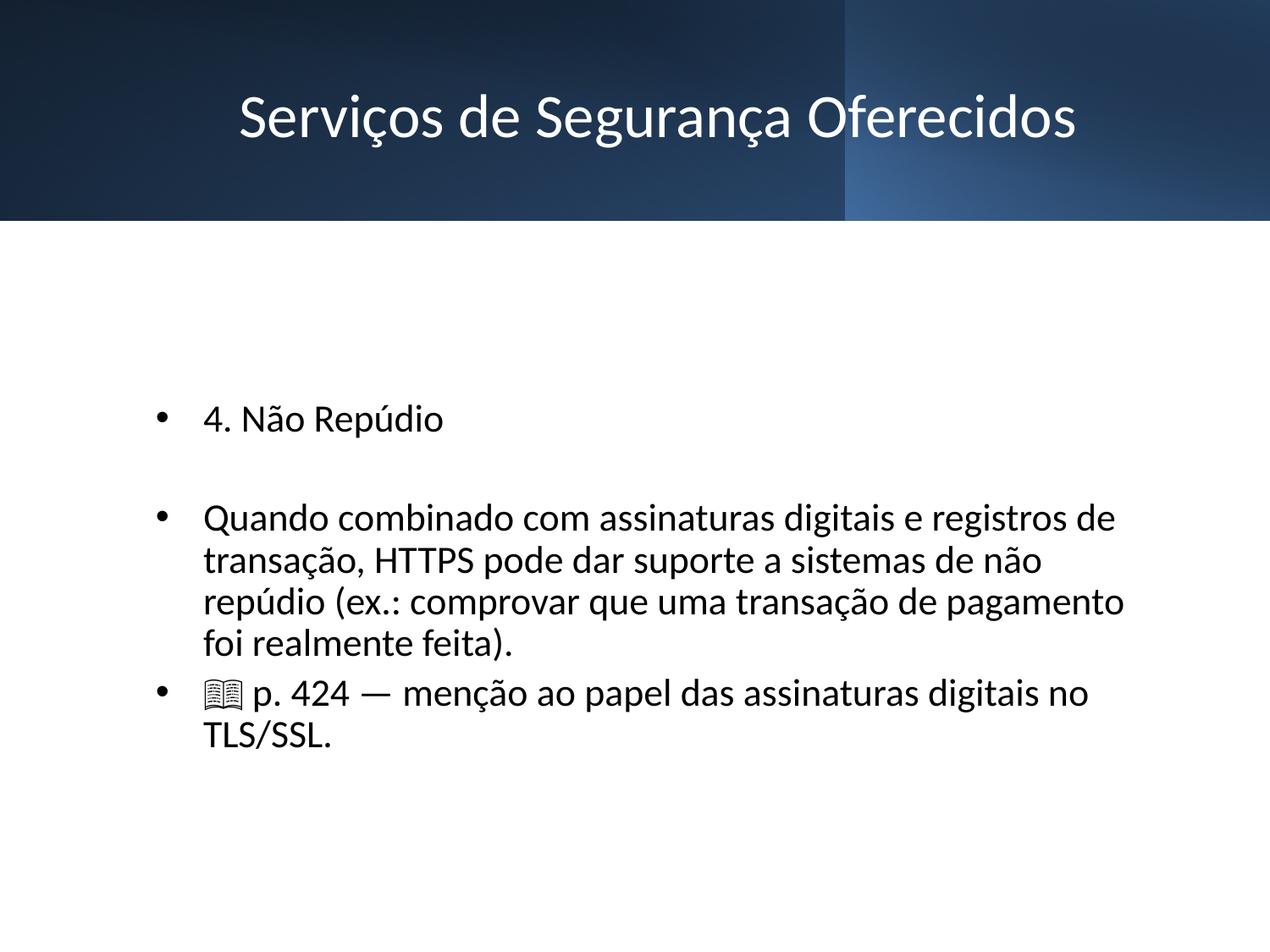

# Serviços de Segurança Oferecidos
4. Não Repúdio

Quando combinado com assinaturas digitais e registros de transação, HTTPS pode dar suporte a sistemas de não repúdio (ex.: comprovar que uma transação de pagamento foi realmente feita).
📖 p. 424 — menção ao papel das assinaturas digitais no TLS/SSL.